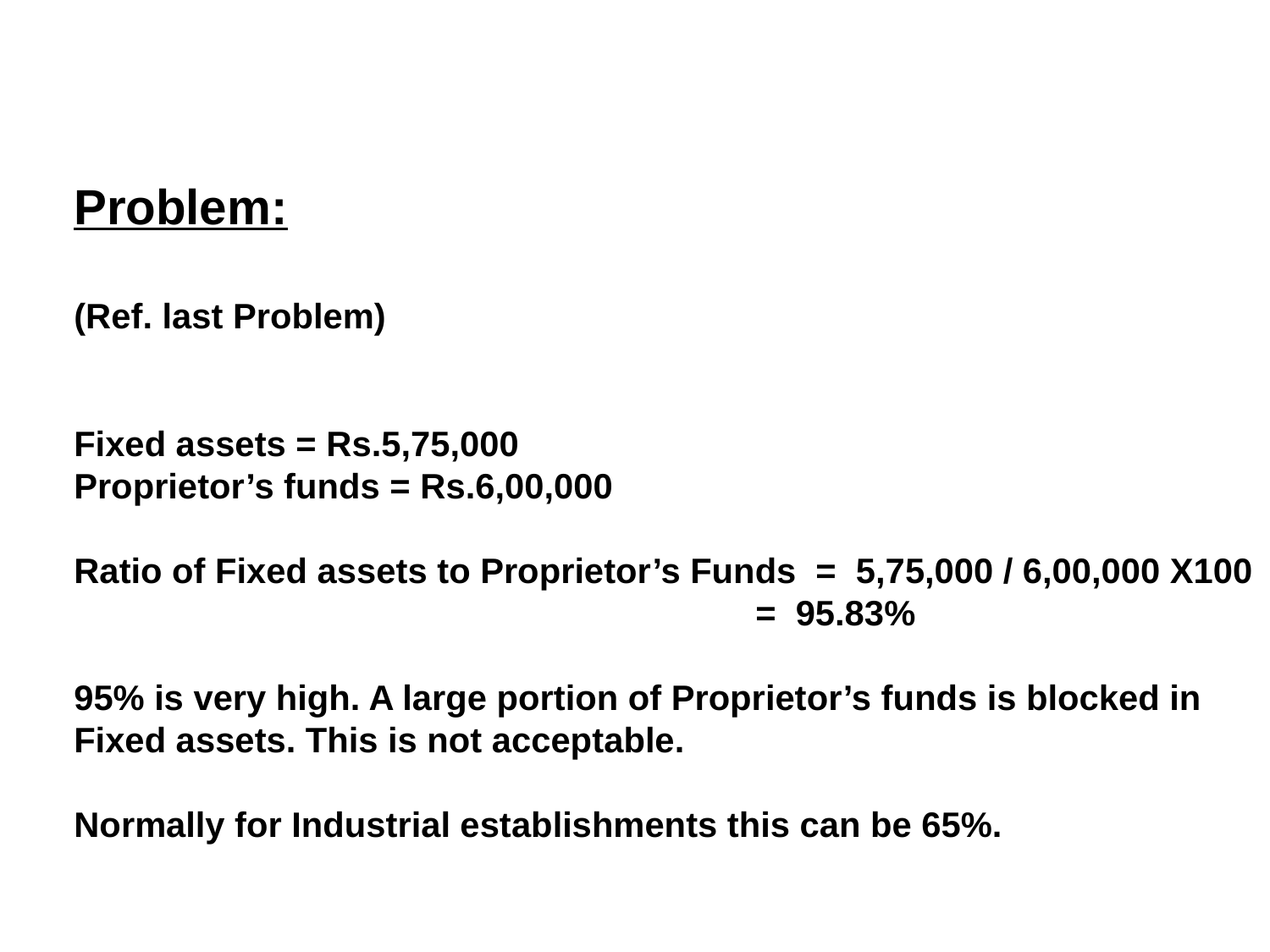

Problem:

(Ref. last Problem)

Fixed assets = Rs.5,75,000
Proprietor’s funds = Rs.6,00,000

Ratio of Fixed assets to Proprietor’s Funds  =  5,75,000 / 6,00,000 X100
                                                                      =  95.83%

95% is very high. A large portion of Proprietor’s funds is blocked in
Fixed assets. This is not acceptable.

Normally for Industrial establishments this can be 65%.